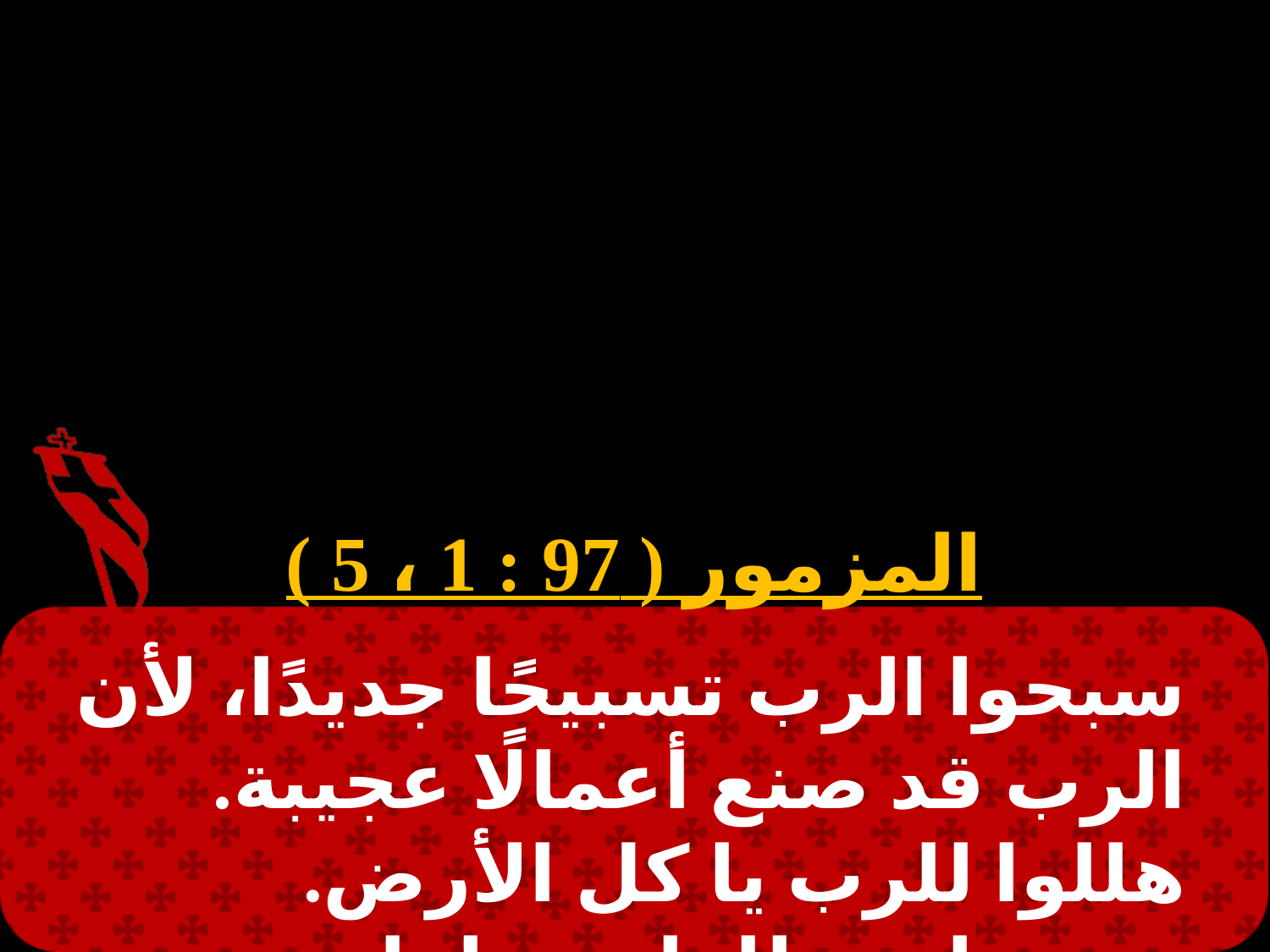

#
المزمور ( 97 : 1 ، 5 )
سبحوا الرب تسبيحًا جديدًا، لأن الرب قد صنع أعمالًا عجيبة. هللوا للرب يا كل الأرض. سبحوا، وهللوا، ورتلوا.